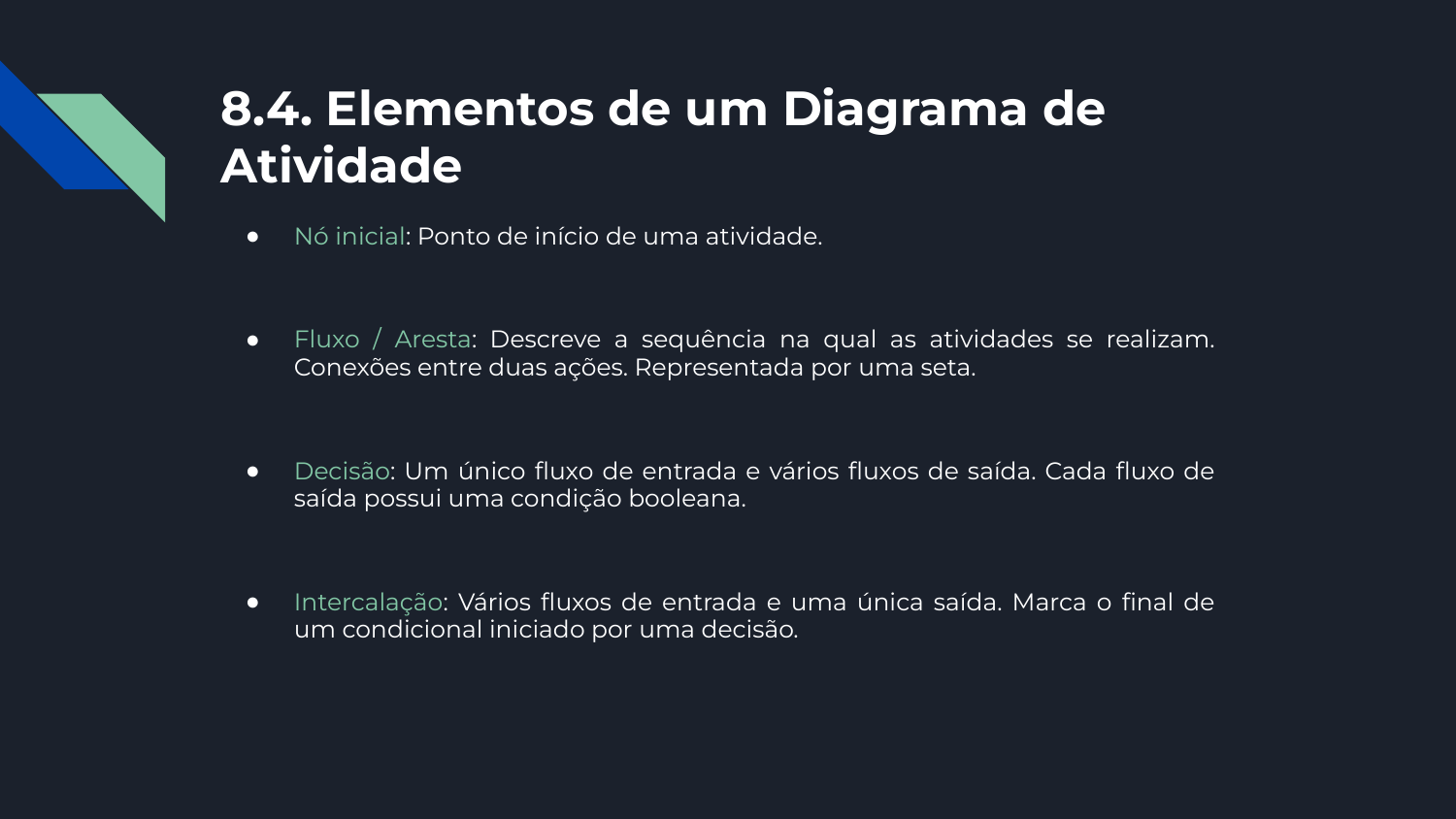

# 8.4. Elementos de um Diagrama de Atividade
Nó inicial: Ponto de início de uma atividade.

Fluxo / Aresta: Descreve a sequência na qual as atividades se realizam. Conexões entre duas ações. Representada por uma seta.

Decisão: Um único fluxo de entrada e vários fluxos de saída. Cada fluxo de saída possui uma condição booleana.

Intercalação: Vários fluxos de entrada e uma única saída. Marca o final de um condicional iniciado por uma decisão.